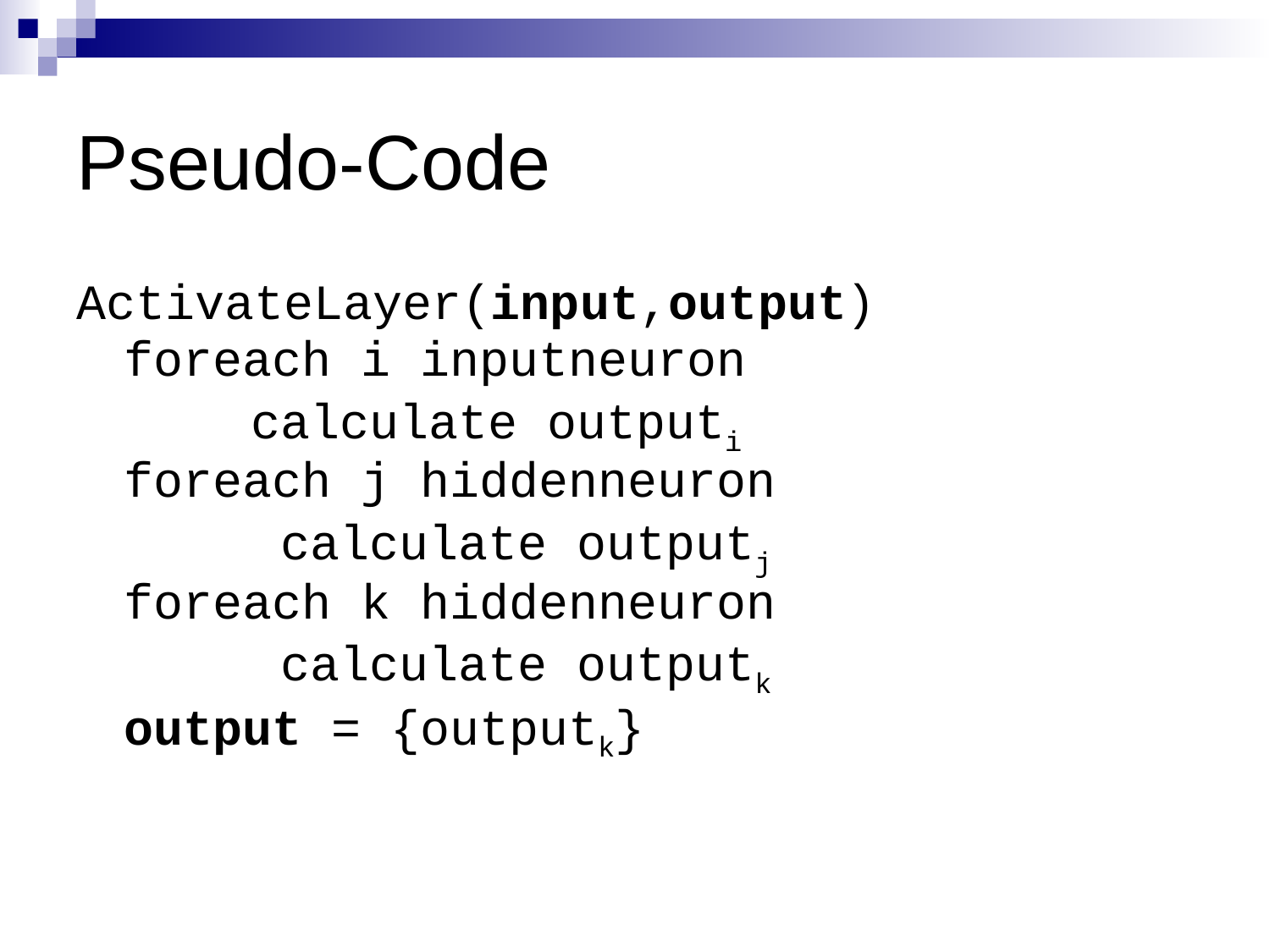

# Pseudo-Code
ActivateLayer(input,output)
	foreach i inputneuron
		calculate outputi
 	foreach j hiddenneuron
		 calculate outputj
	foreach k hiddenneuron
		 calculate outputk
	output = {outputk}